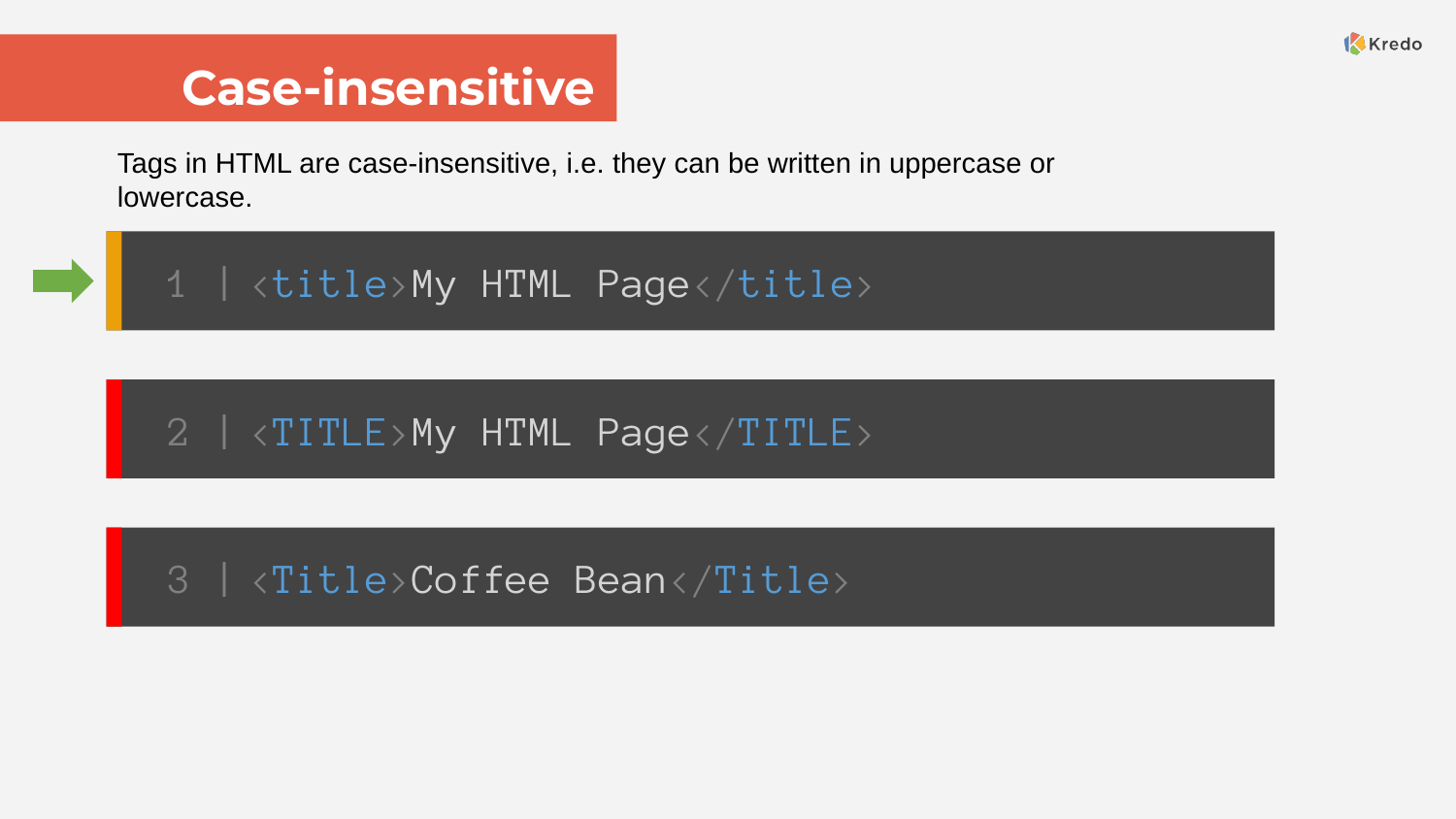

# Case-insensitive
Tags in HTML are case-insensitive, i.e. they can be written in uppercase or lowercase.

1 |
<title>My HTML Page</title>

2 |
<TITLE>My HTML Page</TITLE>

3 |
<Title>Coffee Bean</Title>